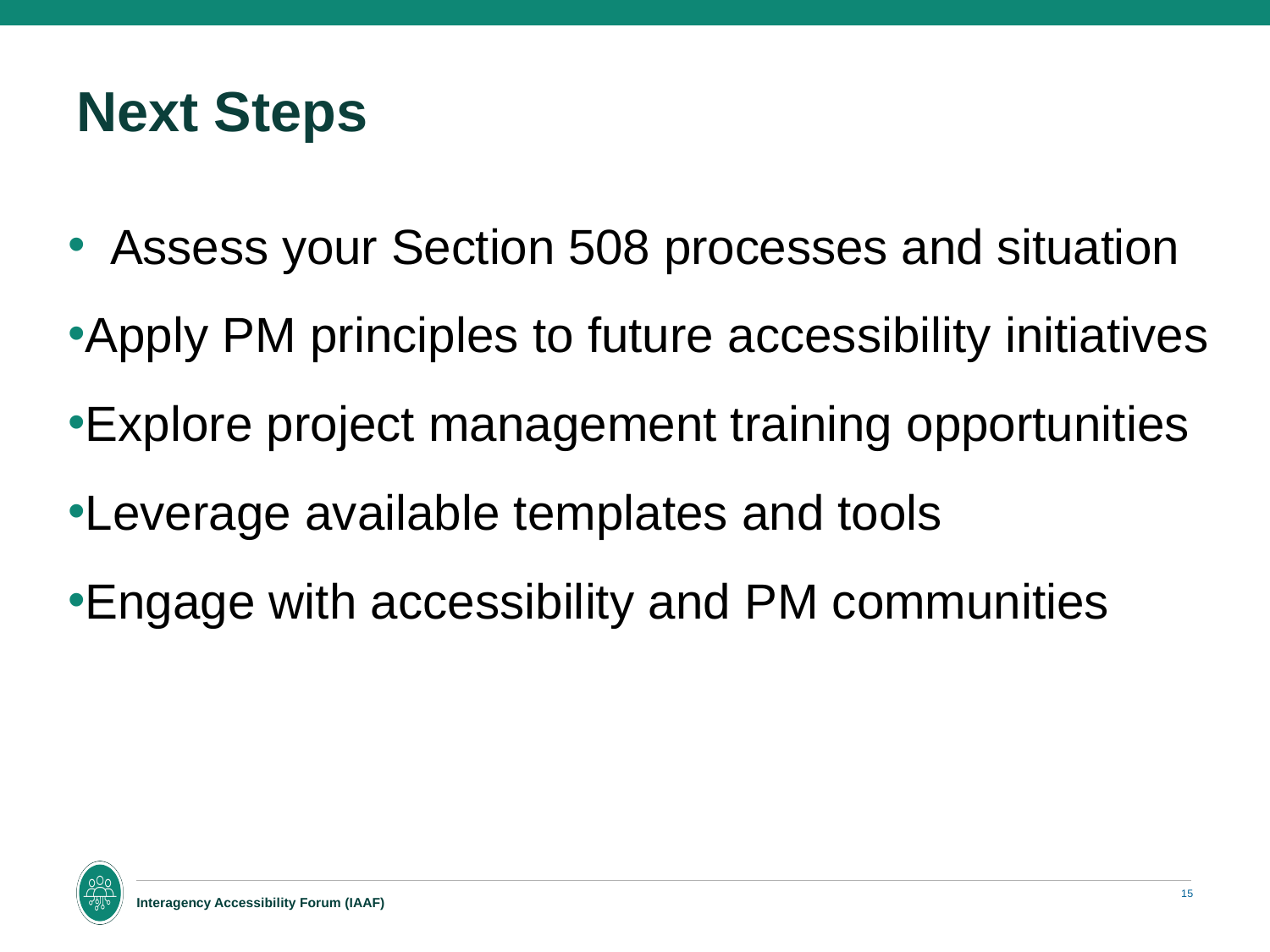

# Next Steps
Assess your Section 508 processes and situation
Apply PM principles to future accessibility initiatives
Explore project management training opportunities
Leverage available templates and tools
Engage with accessibility and PM communities

15